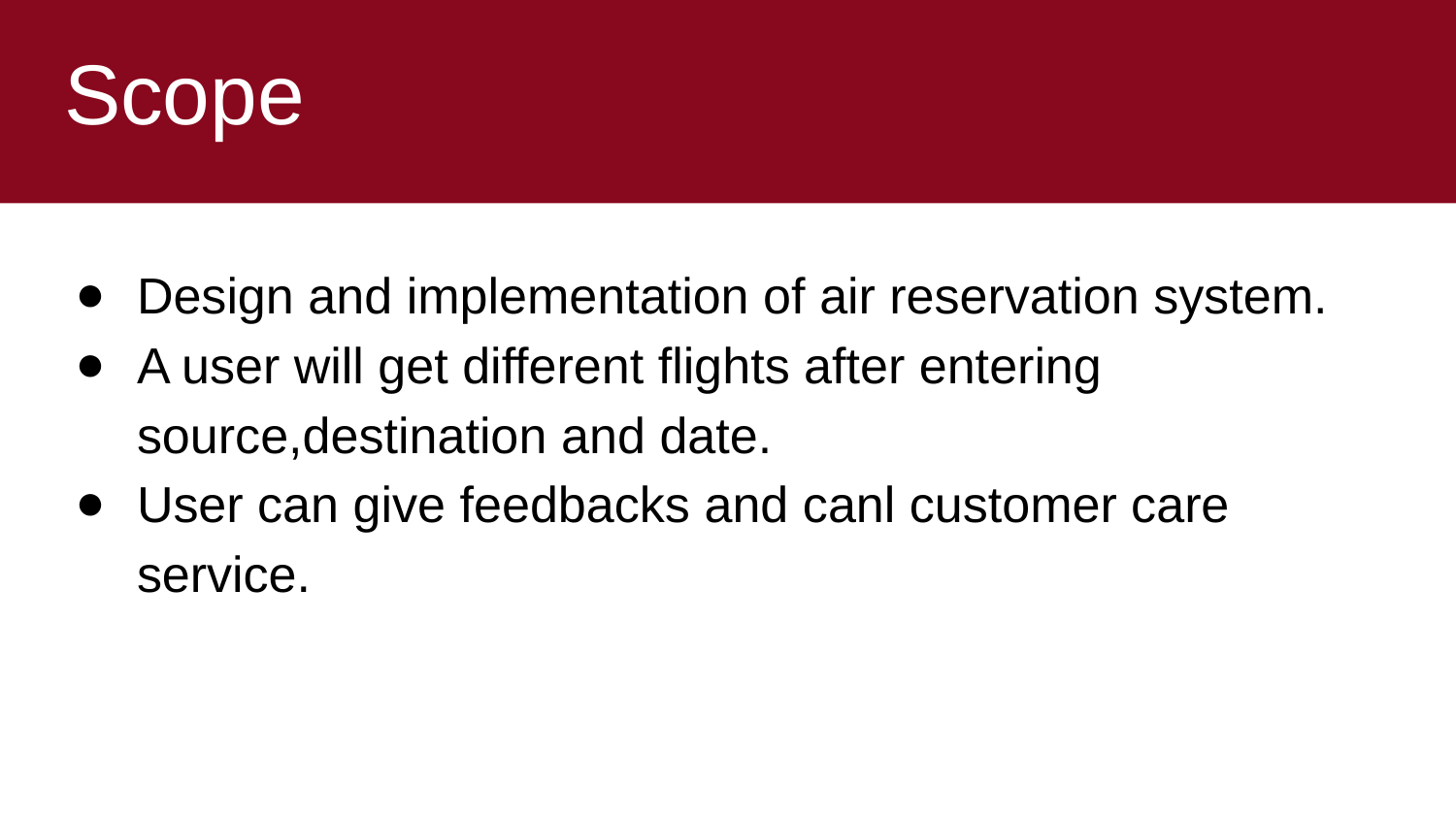

# Scope
Design and implementation of air reservation system.
A user will get different flights after entering source,destination and date.
User can give feedbacks and canl customer care service.